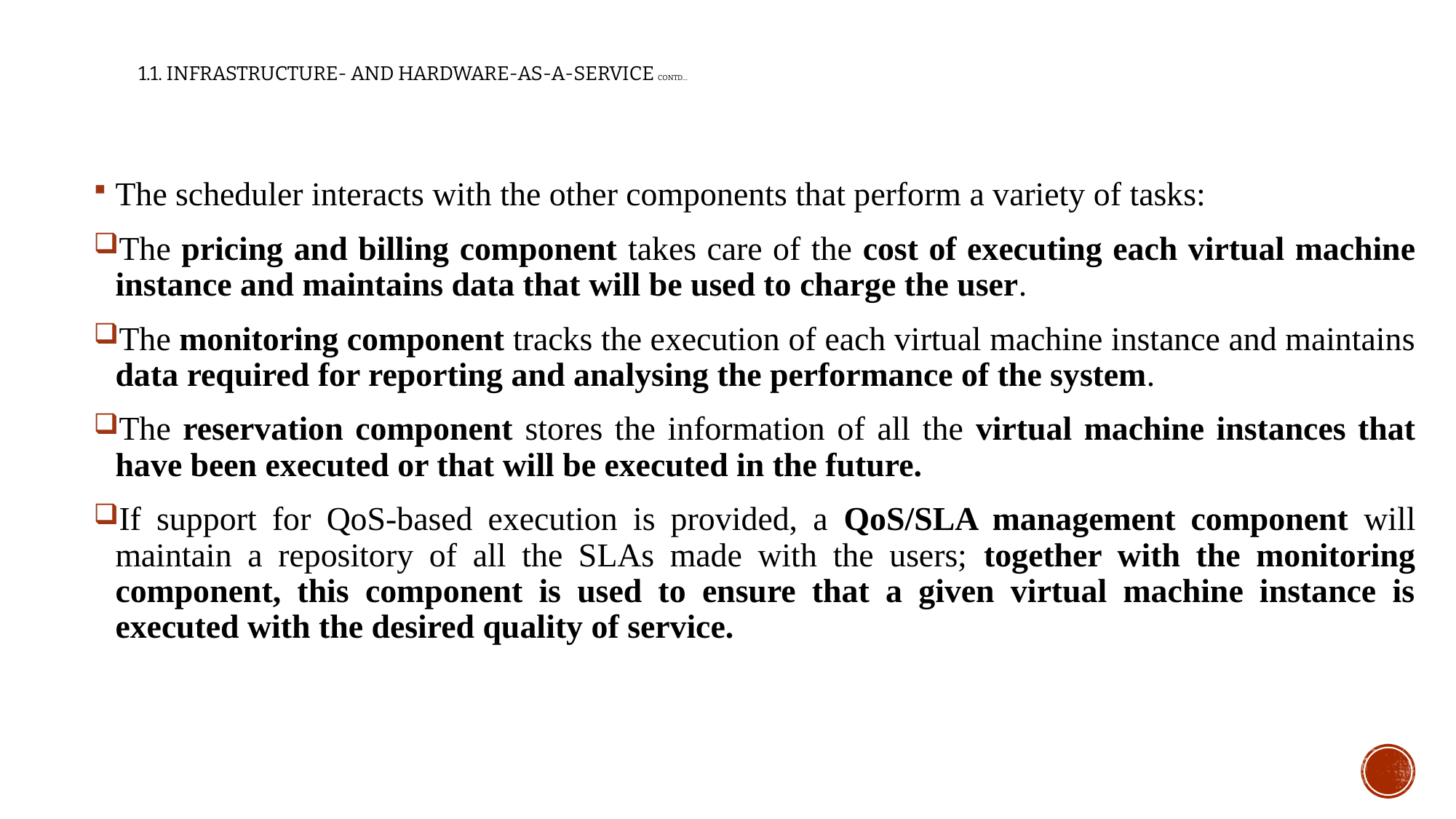

# 1.1. Infrastructure- and hardware-as-a-service contd…
The scheduler interacts with the other components that perform a variety of tasks:
The pricing and billing component takes care of the cost of executing each virtual machine instance and maintains data that will be used to charge the user.
The monitoring component tracks the execution of each virtual machine instance and maintains data required for reporting and analysing the performance of the system.
The reservation component stores the information of all the virtual machine instances that have been executed or that will be executed in the future.
If support for QoS-based execution is provided, a QoS/SLA management component will maintain a repository of all the SLAs made with the users; together with the monitoring component, this component is used to ensure that a given virtual machine instance is executed with the desired quality of service.